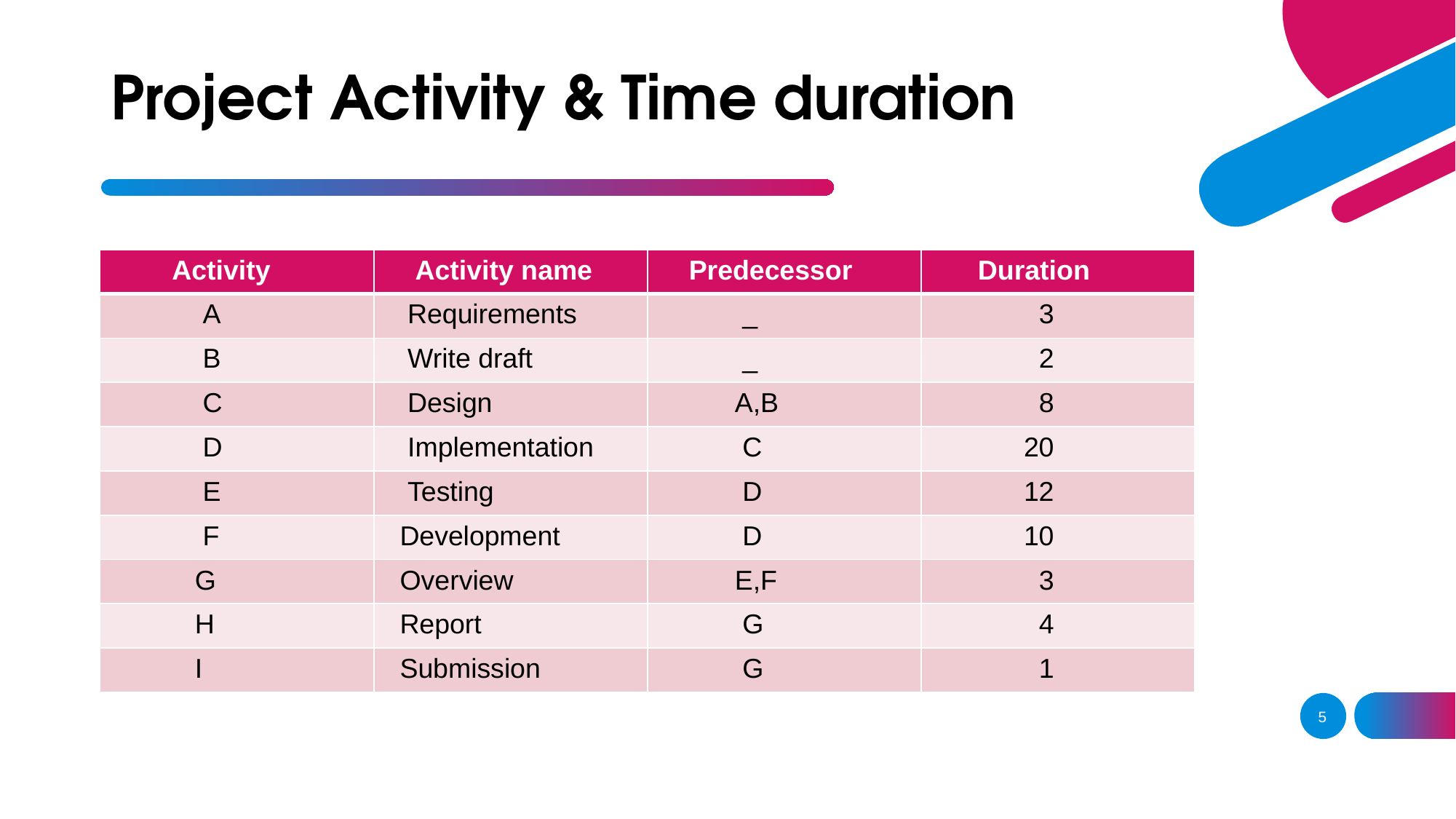

# Project Activity & Time duration
| Activity | Activity name | Predecessor | Duration |
| --- | --- | --- | --- |
| A | Requirements | \_ | 3 |
| B | Write draft | \_ | 2 |
| C | Design | A,B | 8 |
| D | Implementation | C | 20 |
| E | Testing | D | 12 |
| F | Development | D | 10 |
| G | Overview | E,F | 3 |
| H | Report | G | 4 |
| I | Submission | G | 1 |
5